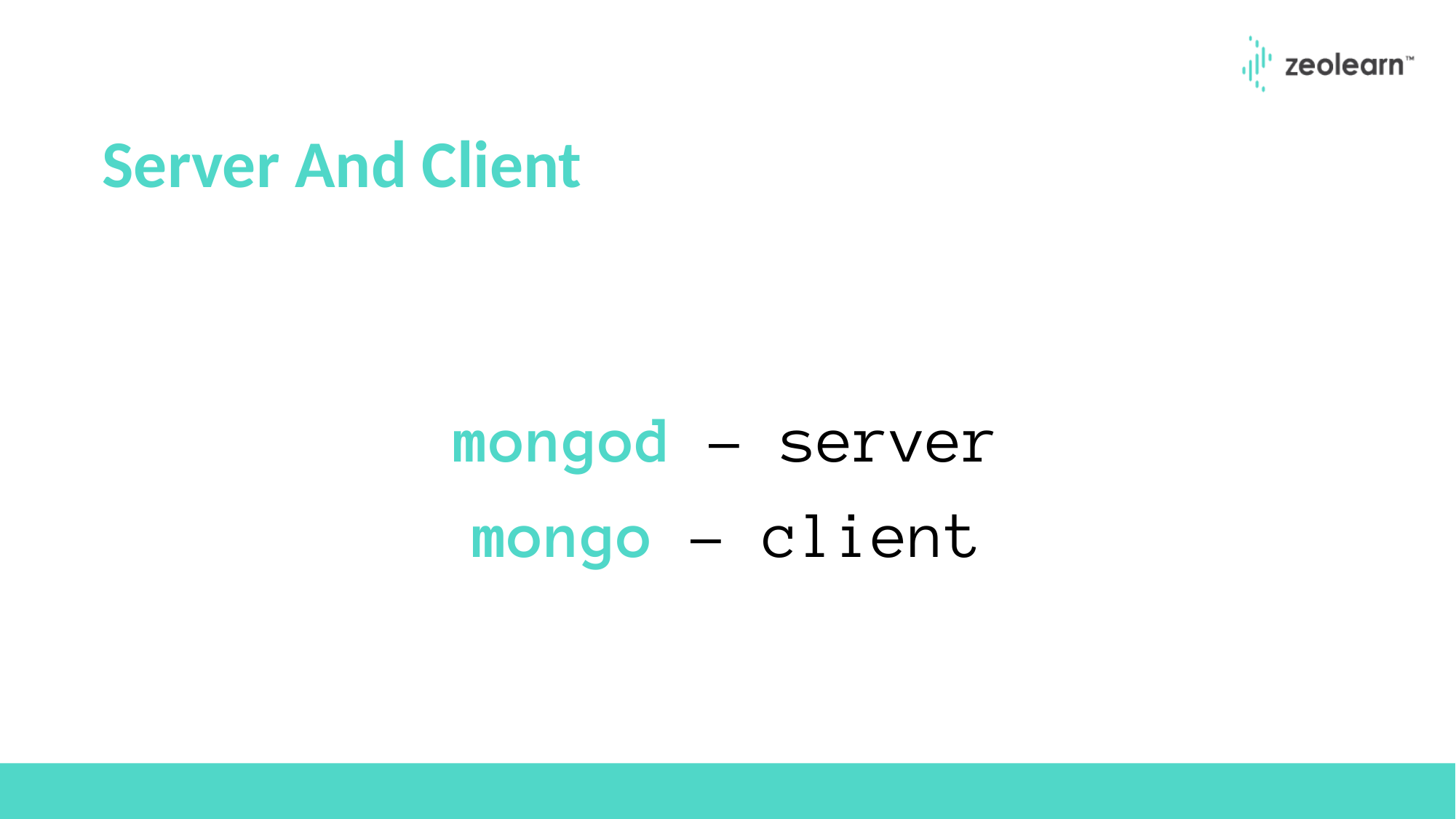

# Server And Client
mongod - server
mongo - client